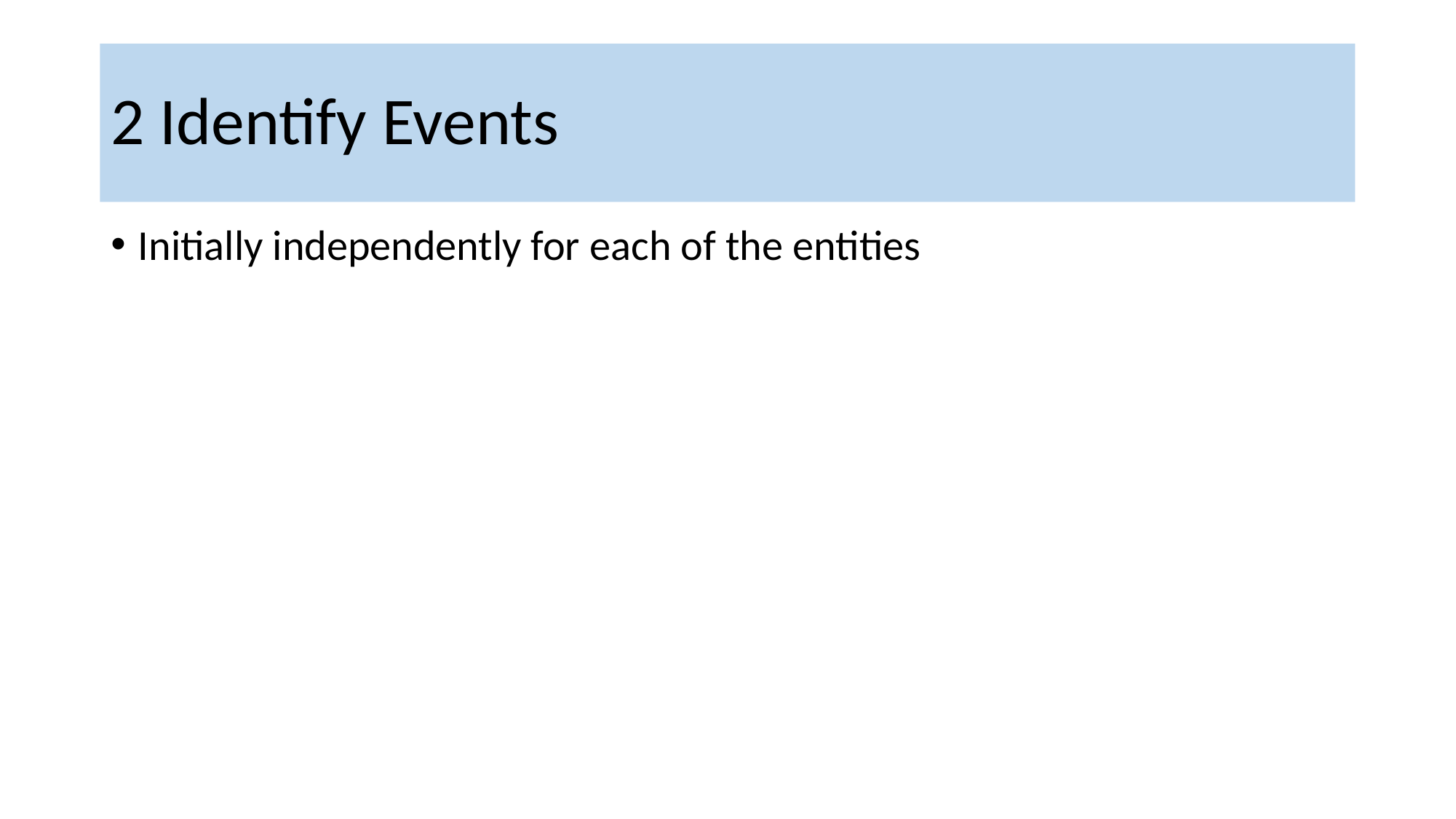

# 2 Identify Events
Initially independently for each of the entities